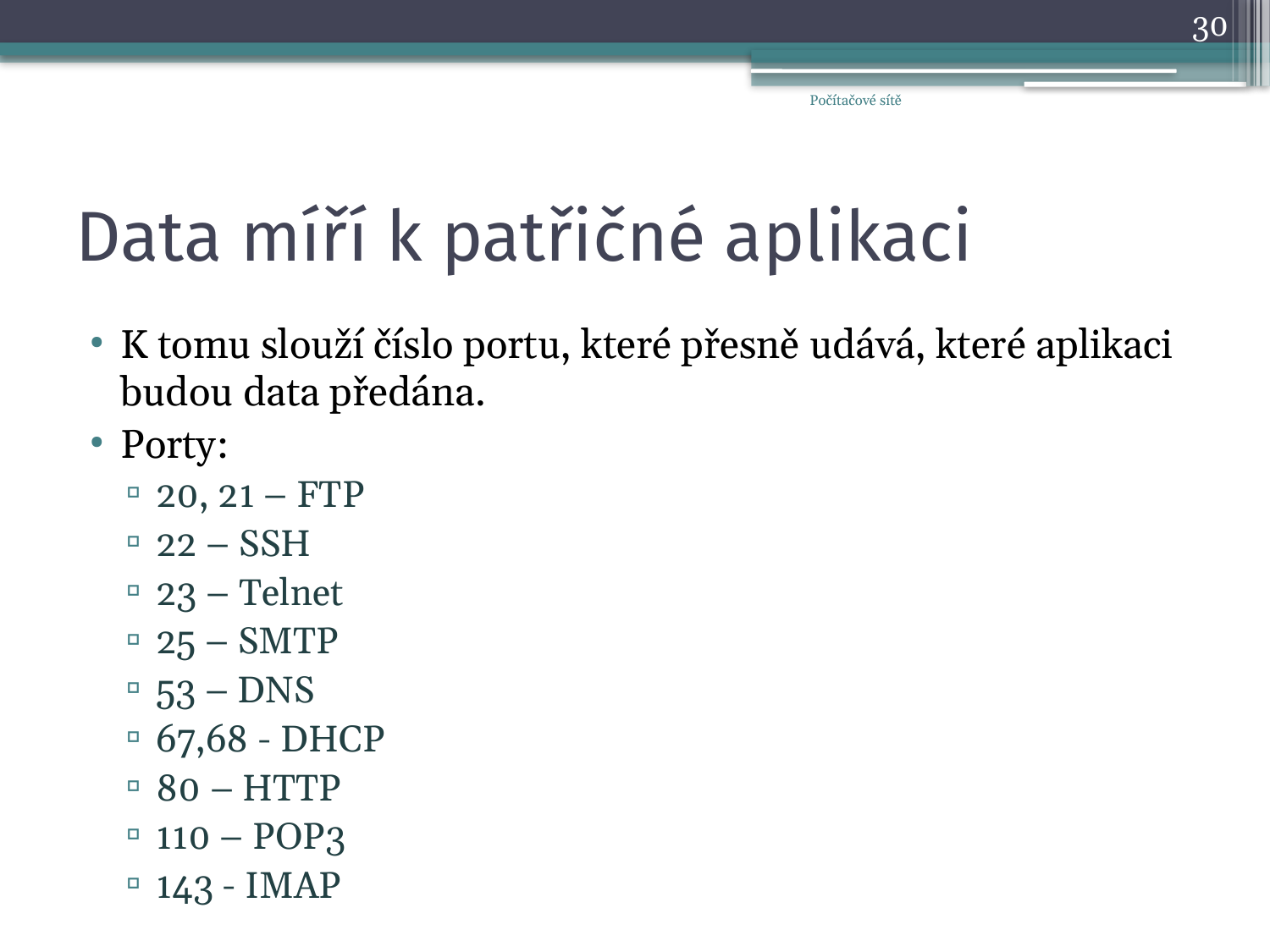

30
Počítačové sítě
# Data míří k patřičné aplikaci
K tomu slouží číslo portu, které přesně udává, které aplikaci budou data předána.
Porty:
20, 21 – FTP
22 – SSH
23 – Telnet
25 – SMTP
53 – DNS
67,68 - DHCP
80 – HTTP
110 – POP3
143 - IMAP